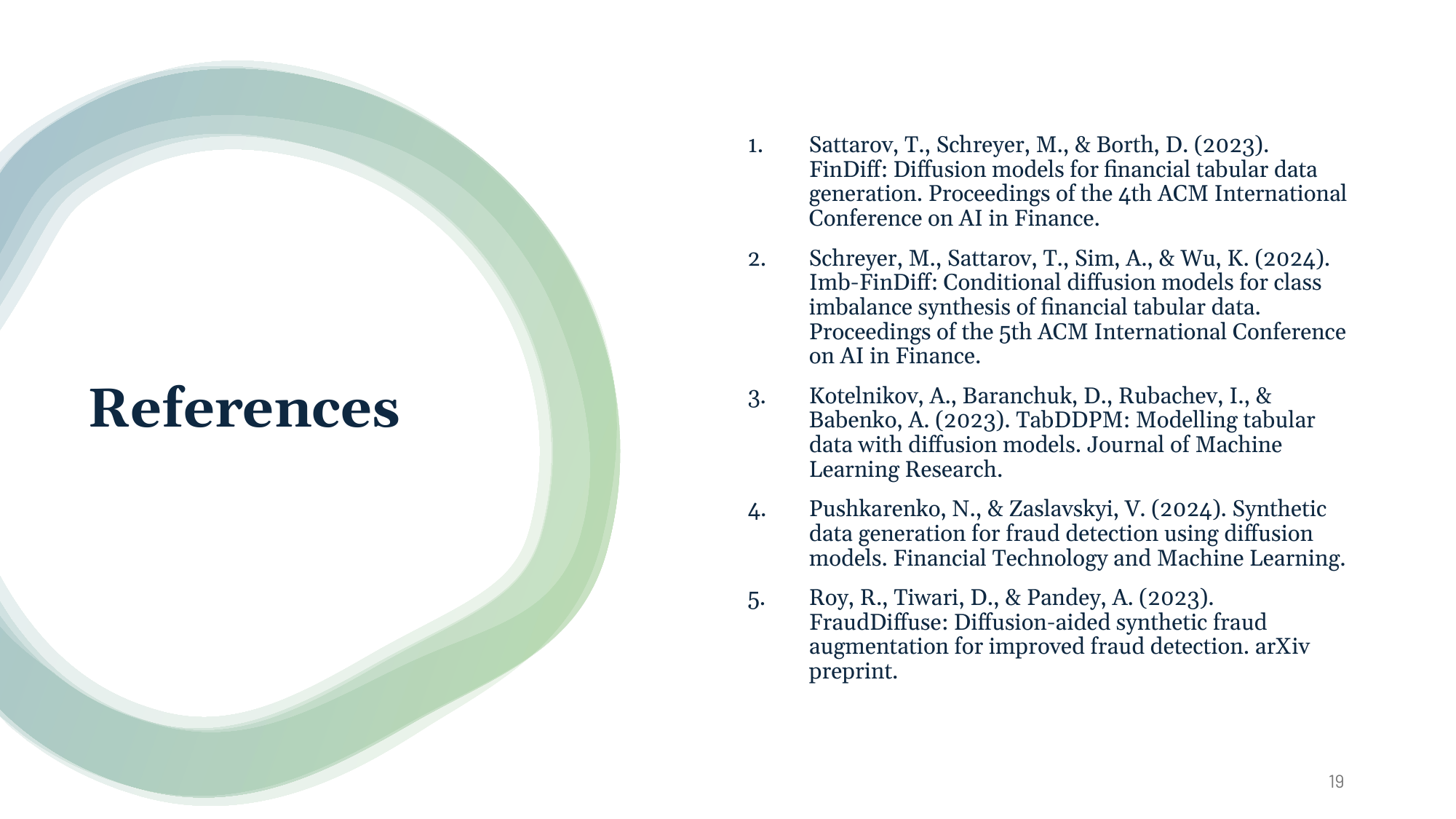

Sattarov, T., Schreyer, M., & Borth, D. (2023). FinDiff: Diffusion models for financial tabular data generation. Proceedings of the 4th ACM International Conference on AI in Finance.
Schreyer, M., Sattarov, T., Sim, A., & Wu, K. (2024). Imb-FinDiff: Conditional diffusion models for class imbalance synthesis of financial tabular data. Proceedings of the 5th ACM International Conference on AI in Finance.
Kotelnikov, A., Baranchuk, D., Rubachev, I., & Babenko, A. (2023). TabDDPM: Modelling tabular data with diffusion models. Journal of Machine Learning Research.
Pushkarenko, N., & Zaslavskyi, V. (2024). Synthetic data generation for fraud detection using diffusion models. Financial Technology and Machine Learning.
Roy, R., Tiwari, D., & Pandey, A. (2023). FraudDiffuse: Diffusion-aided synthetic fraud augmentation for improved fraud detection. arXiv preprint.
# References
19